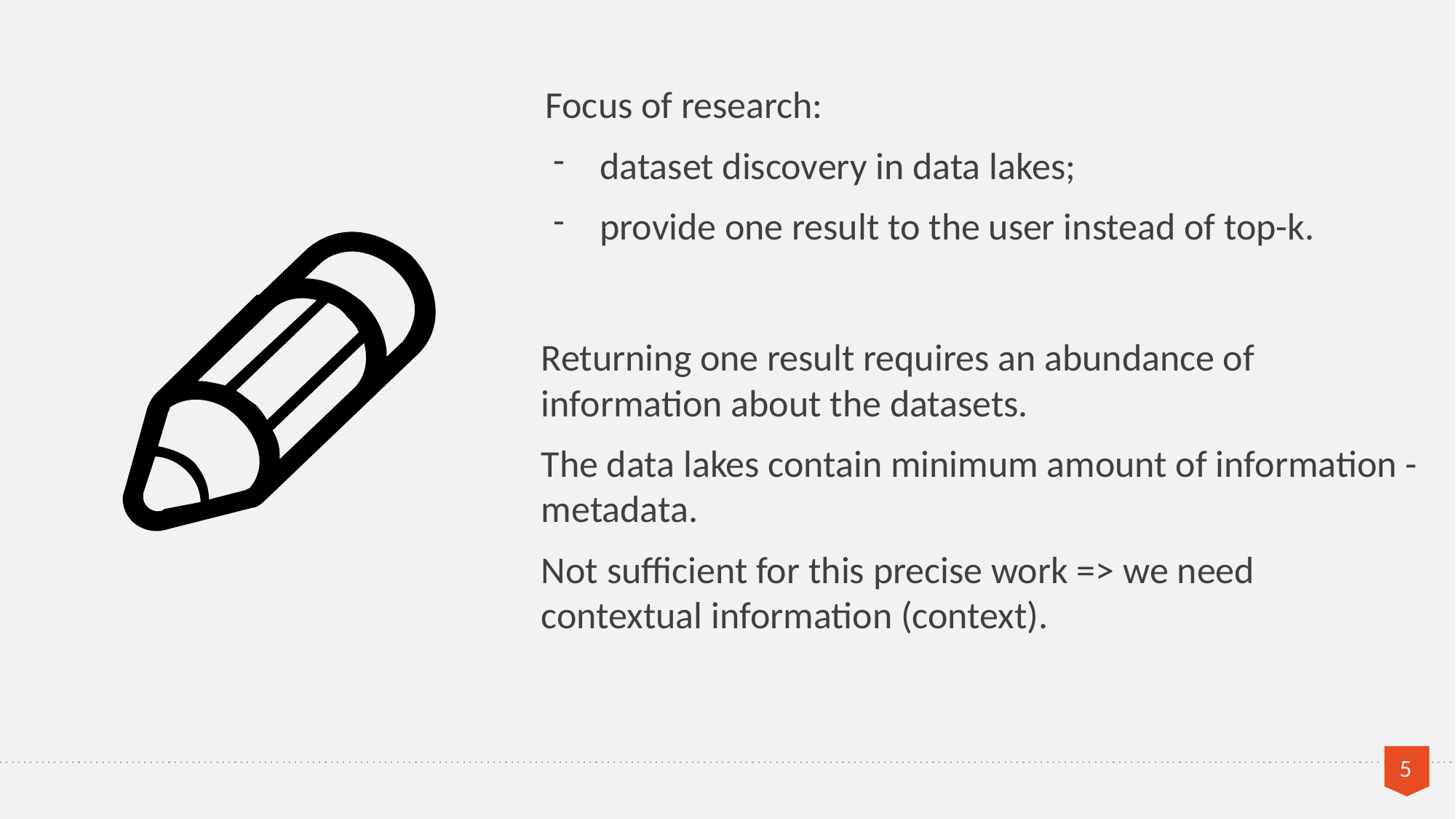

Focus of research:
dataset discovery in data lakes;
provide one result to the user instead of top-k.

Returning one result requires an abundance of information about the datasets.
The data lakes contain minimum amount of information - metadata.
Not sufficient for this precise work => we need contextual information (context).

5
16-11-2020